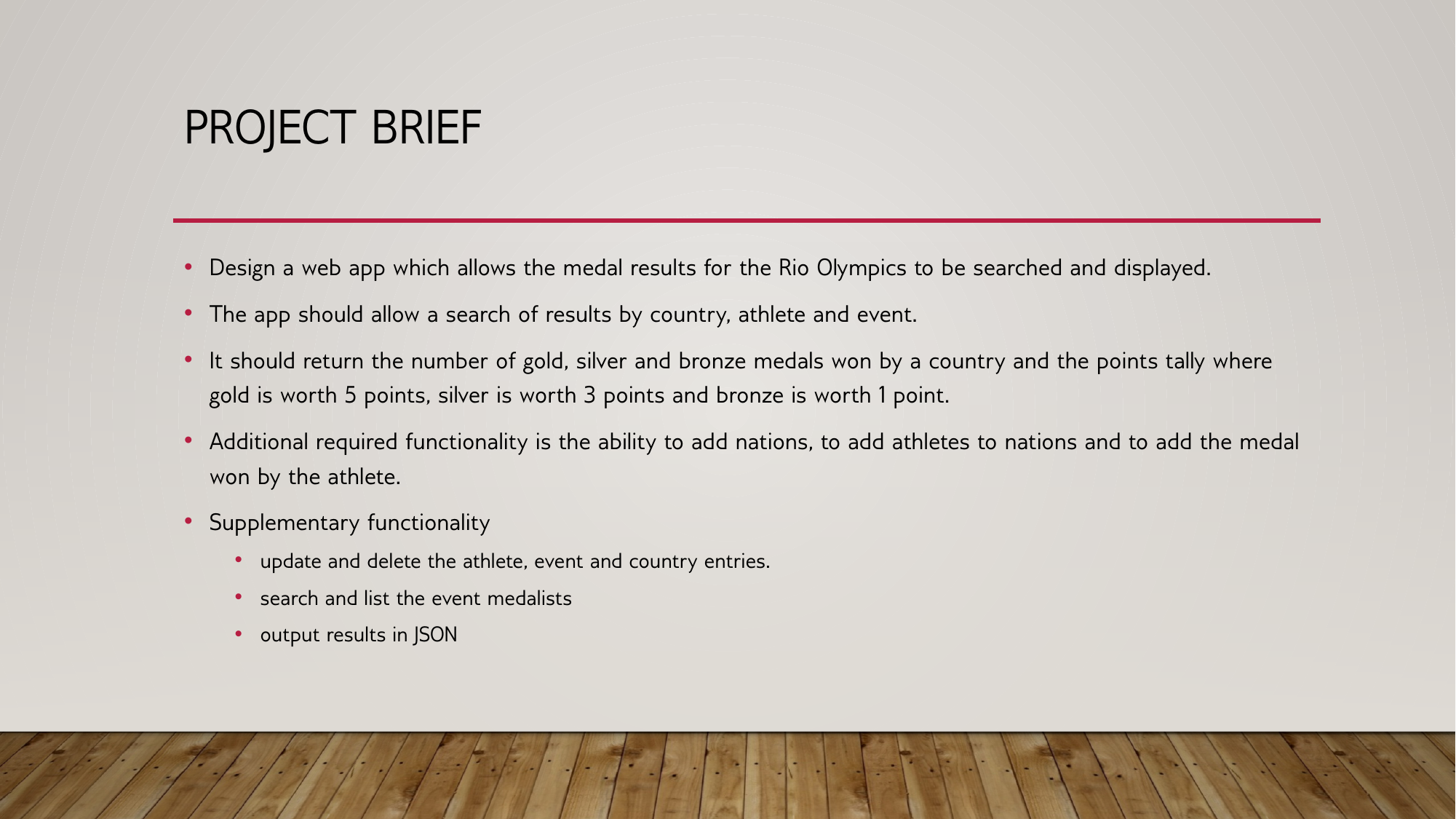

# Project Brief
Design a web app which allows the medal results for the Rio Olympics to be searched and displayed.
The app should allow a search of results by country, athlete and event.
It should return the number of gold, silver and bronze medals won by a country and the points tally where gold is worth 5 points, silver is worth 3 points and bronze is worth 1 point.
Additional required functionality is the ability to add nations, to add athletes to nations and to add the medal won by the athlete.
Supplementary functionality
update and delete the athlete, event and country entries.
search and list the event medalists
output results in JSON